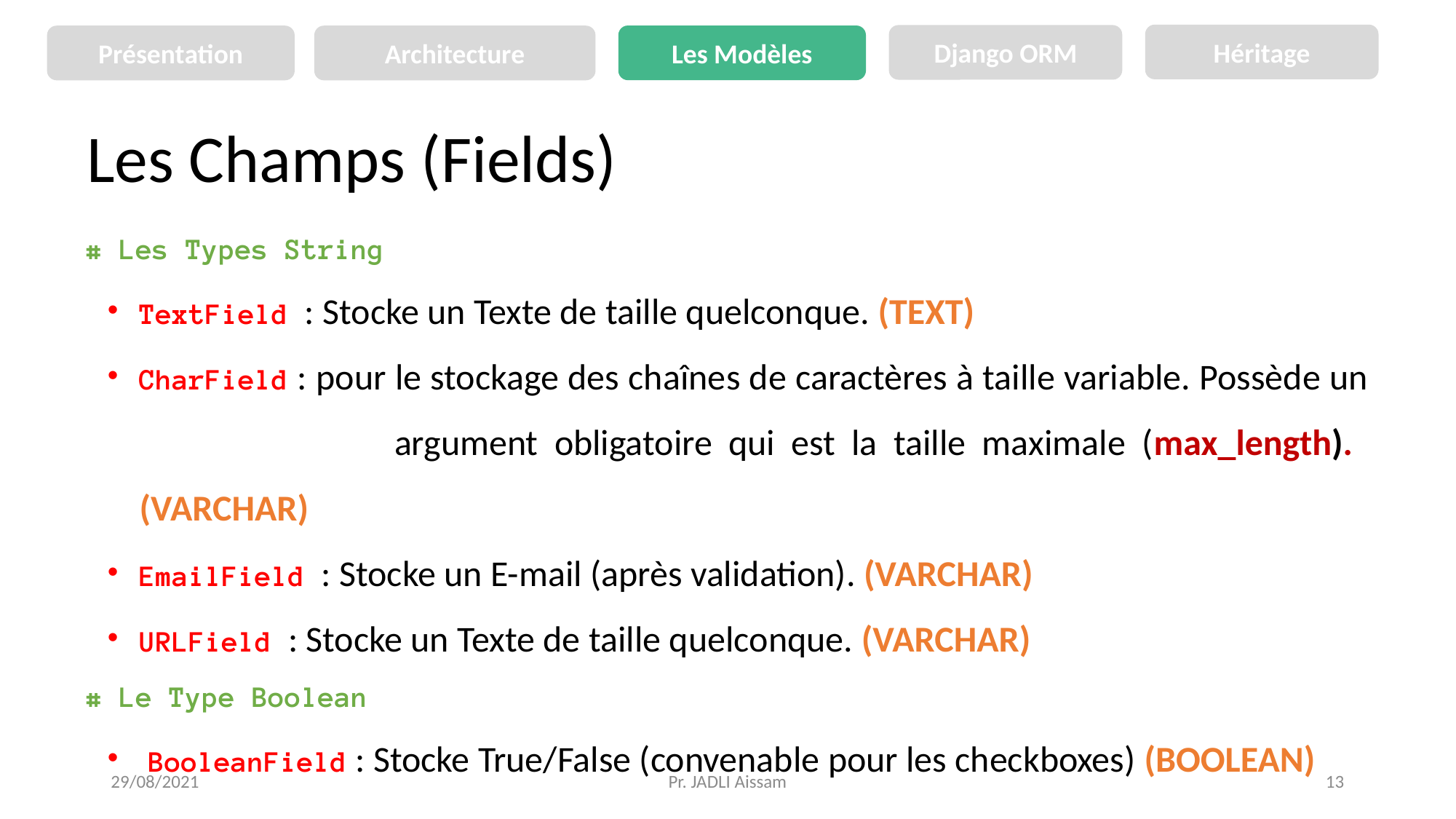

Héritage
Django ORM
Les Modèles
Présentation
Architecture
# Les Champs (Fields)
# Les Types String
TextField  : Stocke un Texte de taille quelconque. (TEXT)
CharField : pour le stockage des chaînes de caractères à taille variable. Possède un 	         argument obligatoire qui est la taille maximale (max_length).  (VARCHAR)
EmailField  : Stocke un E-mail (après validation). (VARCHAR)
URLField  : Stocke un Texte de taille quelconque. (VARCHAR)
# Le Type Boolean
BooleanField : Stocke True/False (convenable pour les checkboxes) (BOOLEAN)
29/08/2021
Pr. JADLI Aissam
13